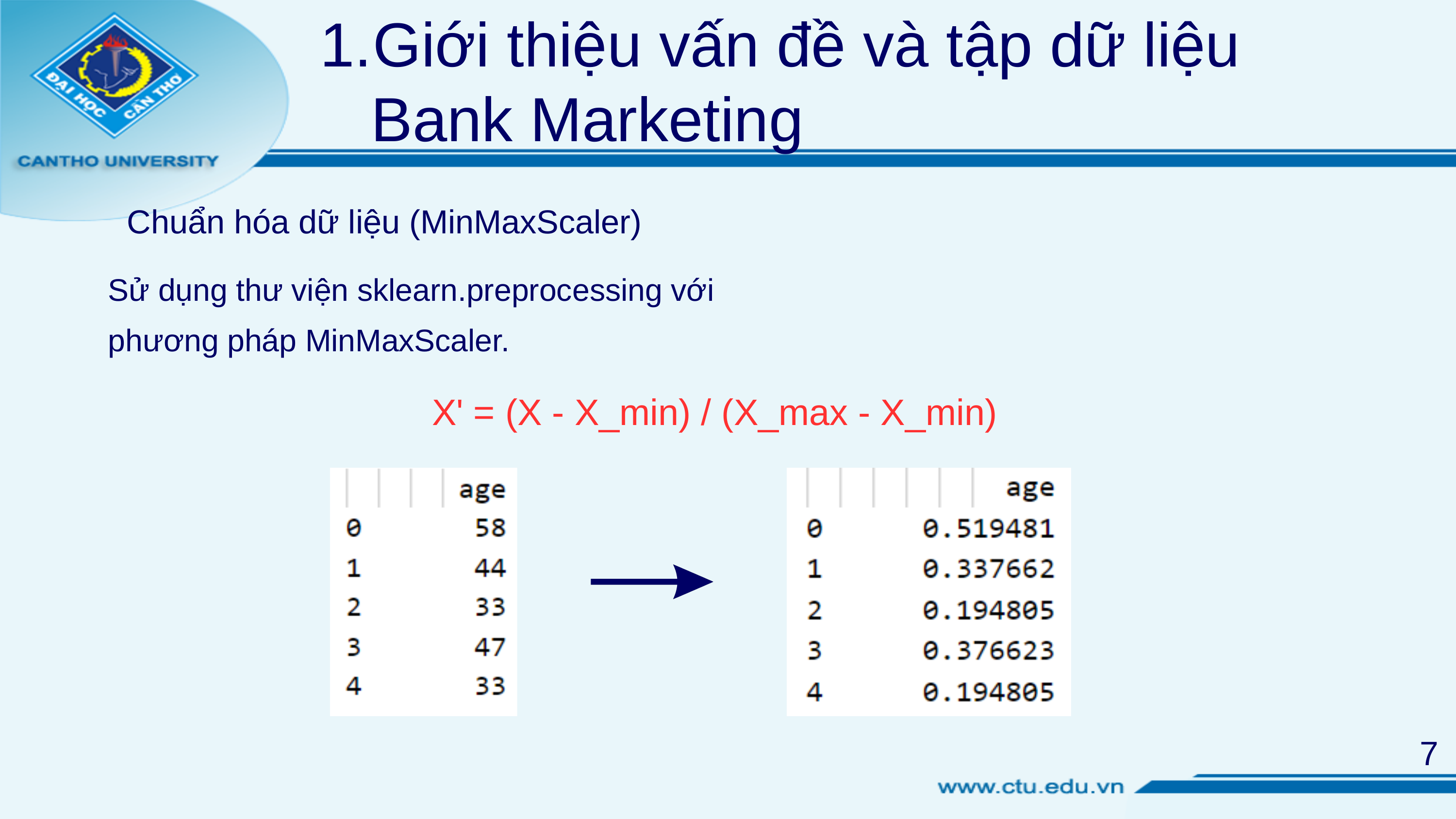

Giới thiệu vấn đề và tập dữ liệu
      Bank Marketing
Chuẩn hóa dữ liệu (MinMaxScaler)

Sử dụng thư viện sklearn.preprocessing với phương pháp MinMaxScaler.
X' = (X - X_min) / (X_max - X_min)

7